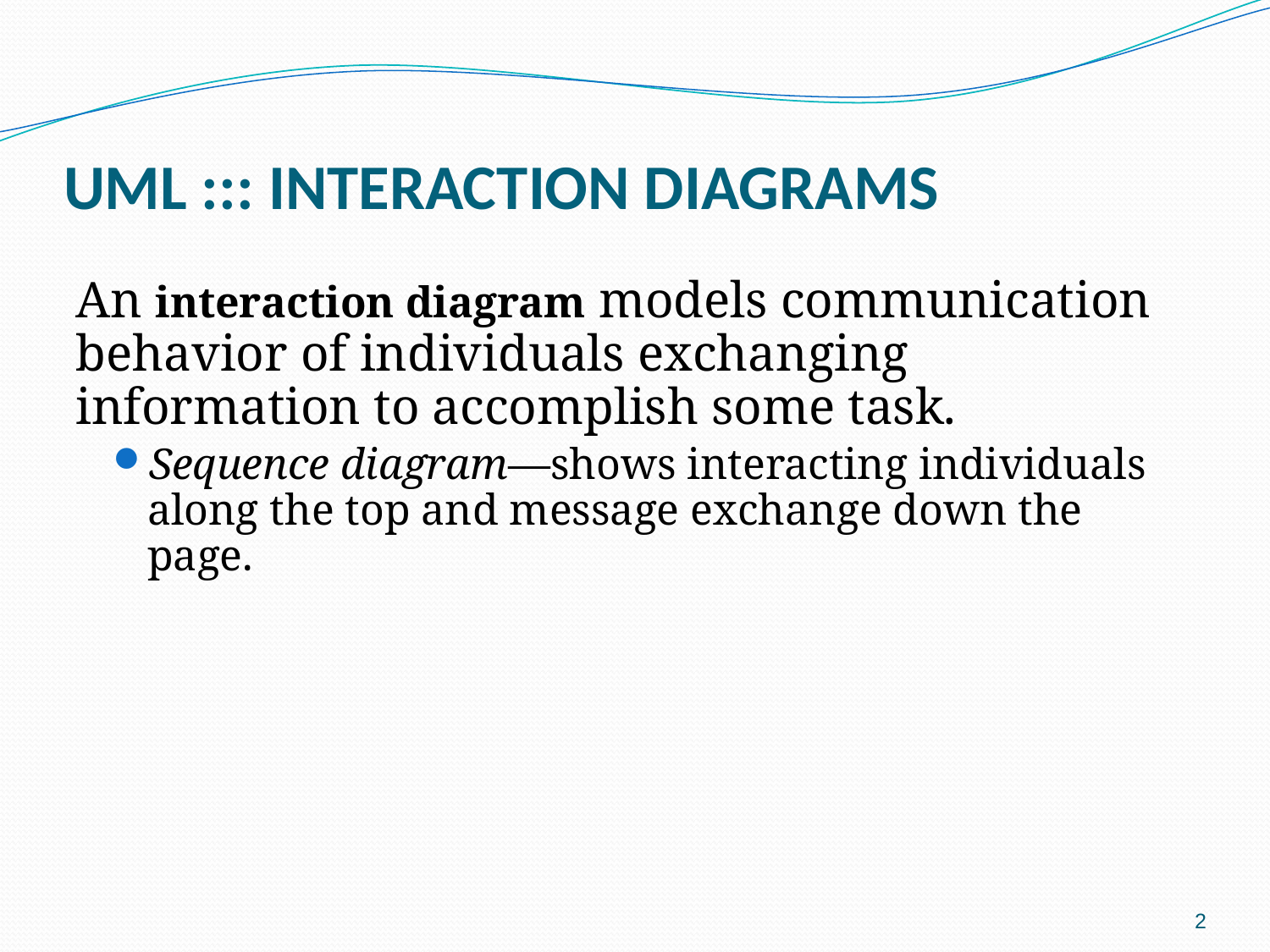

# UML ::: INTERACTION DIAGRAMS
An interaction diagram models communication behavior of individuals exchanging information to accomplish some task.
Sequence diagram—shows interacting individuals along the top and message exchange down the page.
2